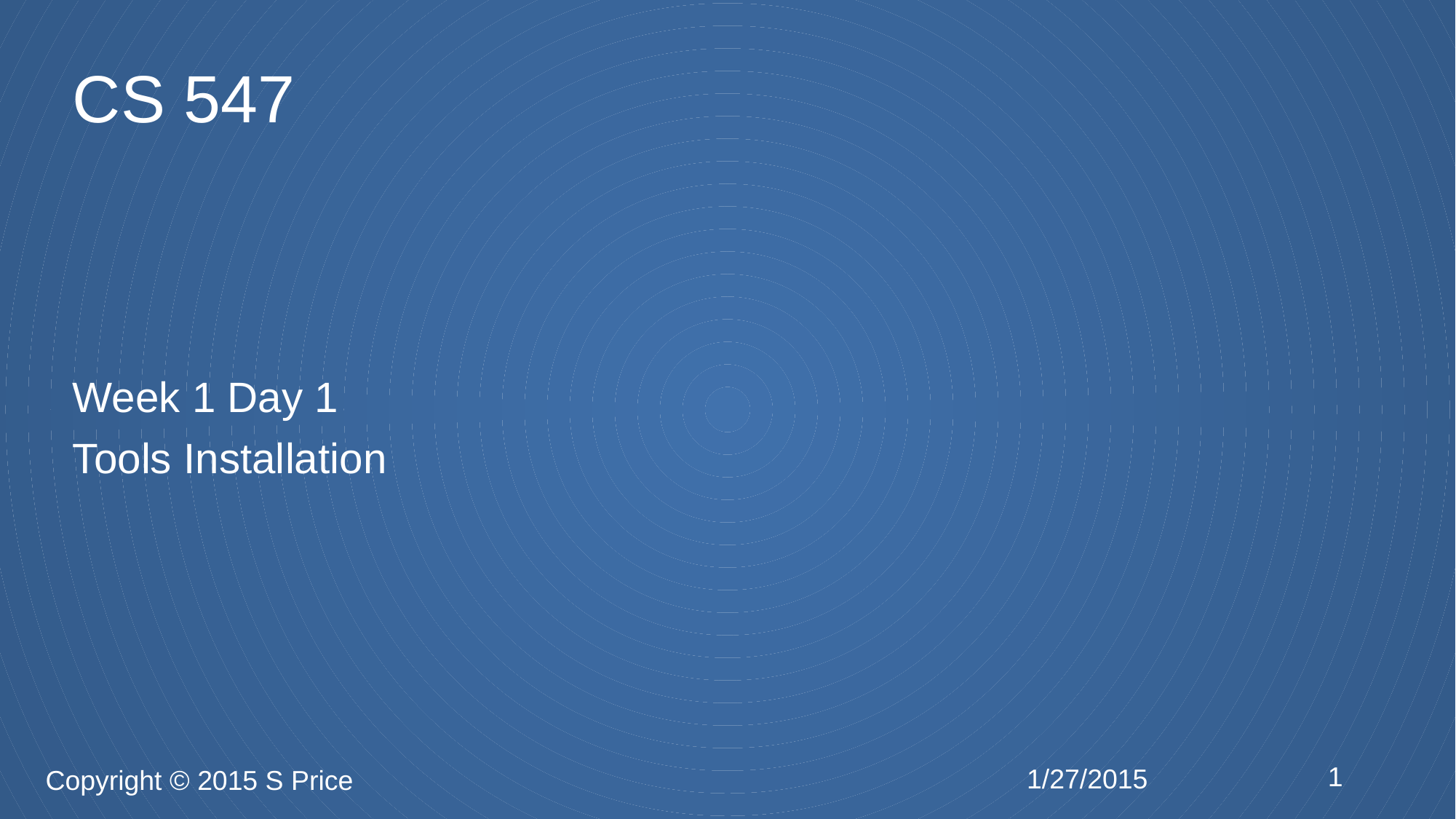

# CS 547
Week 1 Day 1
Tools Installation
1
1/27/2015
Copyright © 2015 S Price